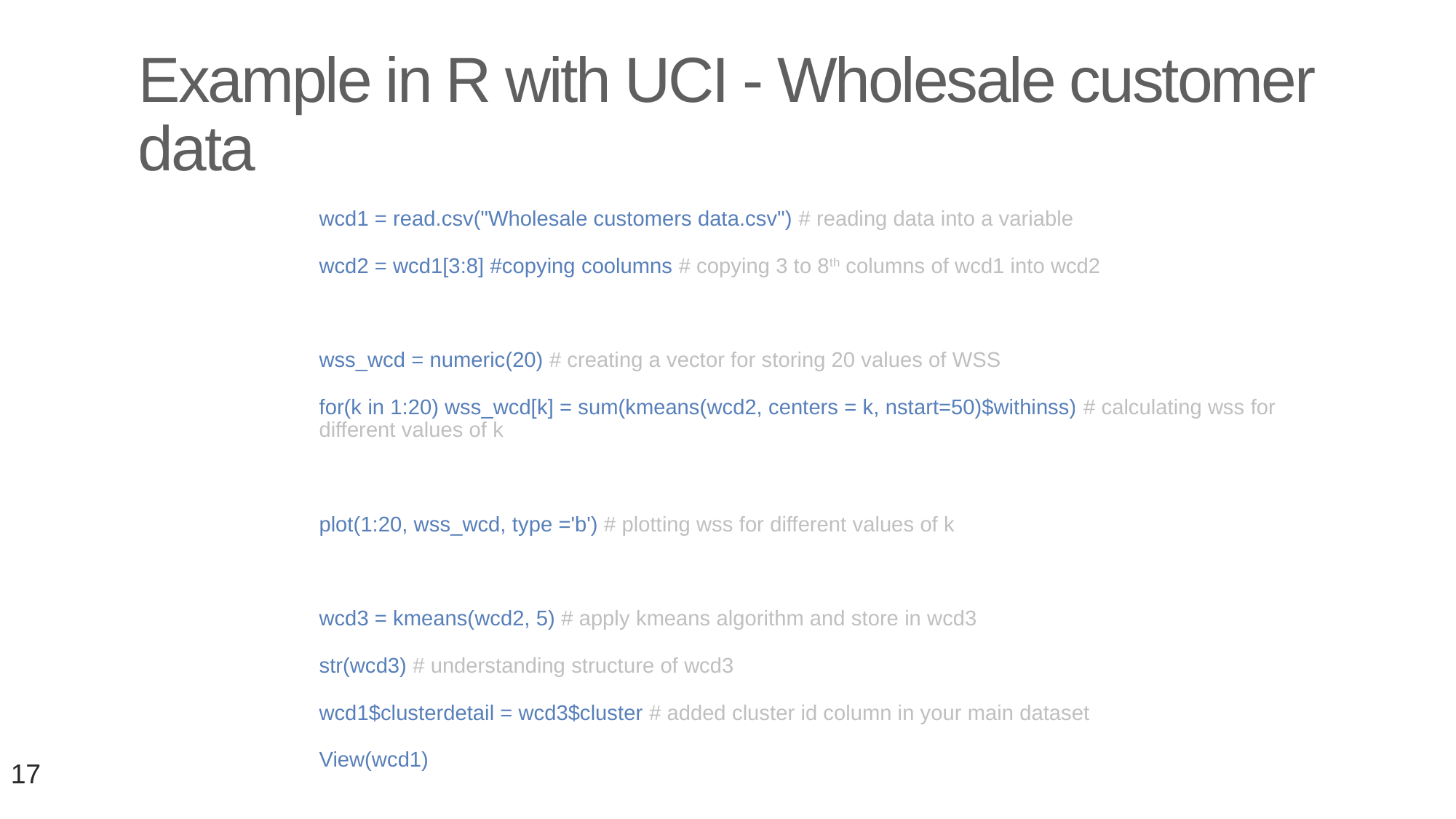

# Example in R with UCI - Wholesale customer data
wcd1 = read.csv("Wholesale customers data.csv") # reading data into a variable
wcd2 = wcd1[3:8] #copying coolumns # copying 3 to 8th columns of wcd1 into wcd2

wss_wcd = numeric(20) # creating a vector for storing 20 values of WSS
for(k in 1:20) wss_wcd[k] = sum(kmeans(wcd2, centers = k, nstart=50)$withinss) # calculating wss for different values of k

plot(1:20, wss_wcd, type ='b') # plotting wss for different values of k

wcd3 = kmeans(wcd2, 5) # apply kmeans algorithm and store in wcd3
str(wcd3) # understanding structure of wcd3
wcd1$clusterdetail = wcd3$cluster # added cluster id column in your main dataset
View(wcd1)
17